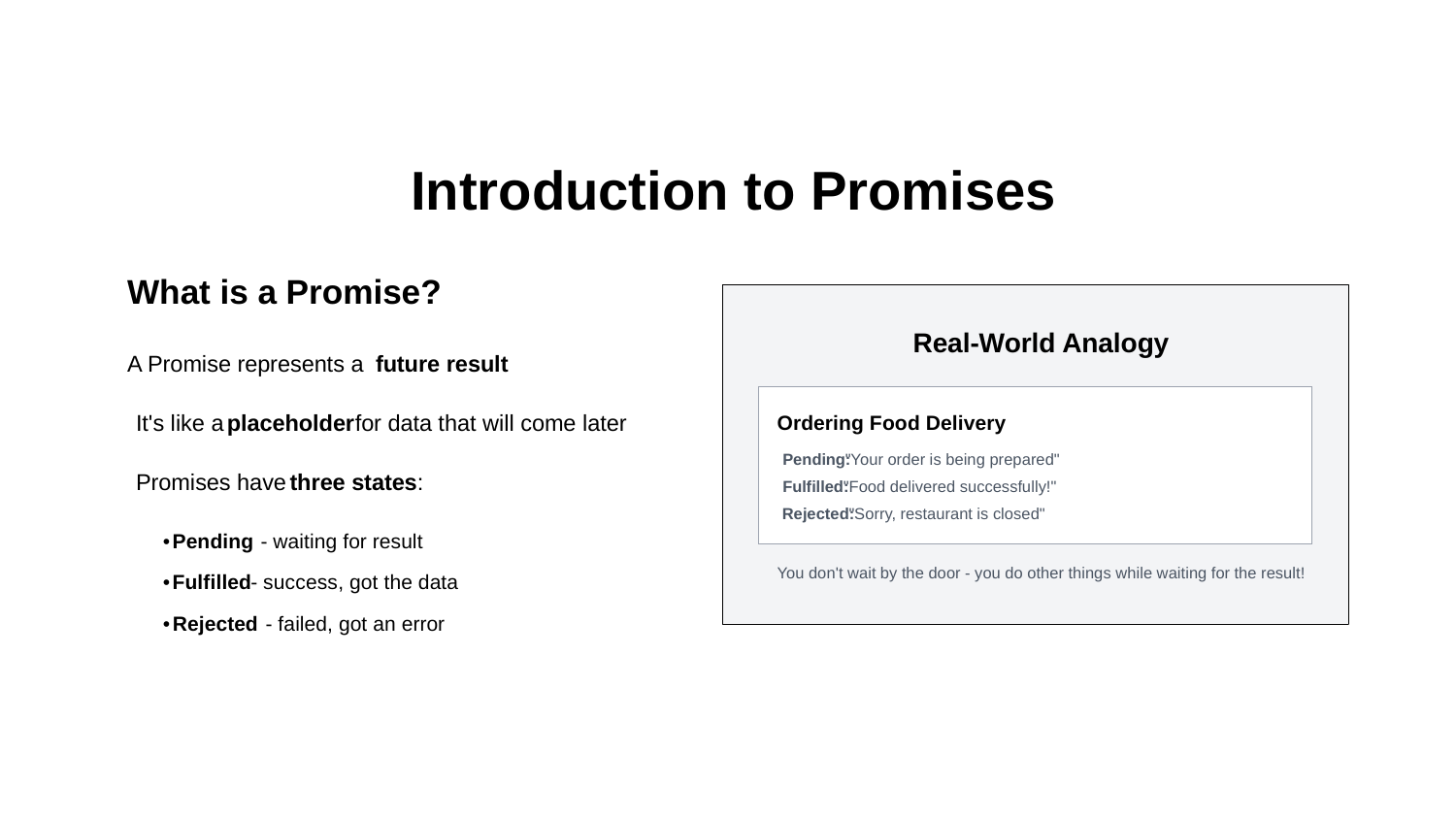

Introduction to Promises
What is a Promise?

Real-World Analogy
A Promise represents a
future result

Ordering Food Delivery
It's like a
placeholder
for data that will come later
Pending:
"Your order is being prepared"
Promises have
three states
:
Fulfilled:
"Food delivered successfully!"
Rejected:
"Sorry, restaurant is closed"
•
Pending
- waiting for result
You don't wait by the door - you do other things while waiting for the result!
•
Fulfilled
- success, got the data
•
Rejected
- failed, got an error